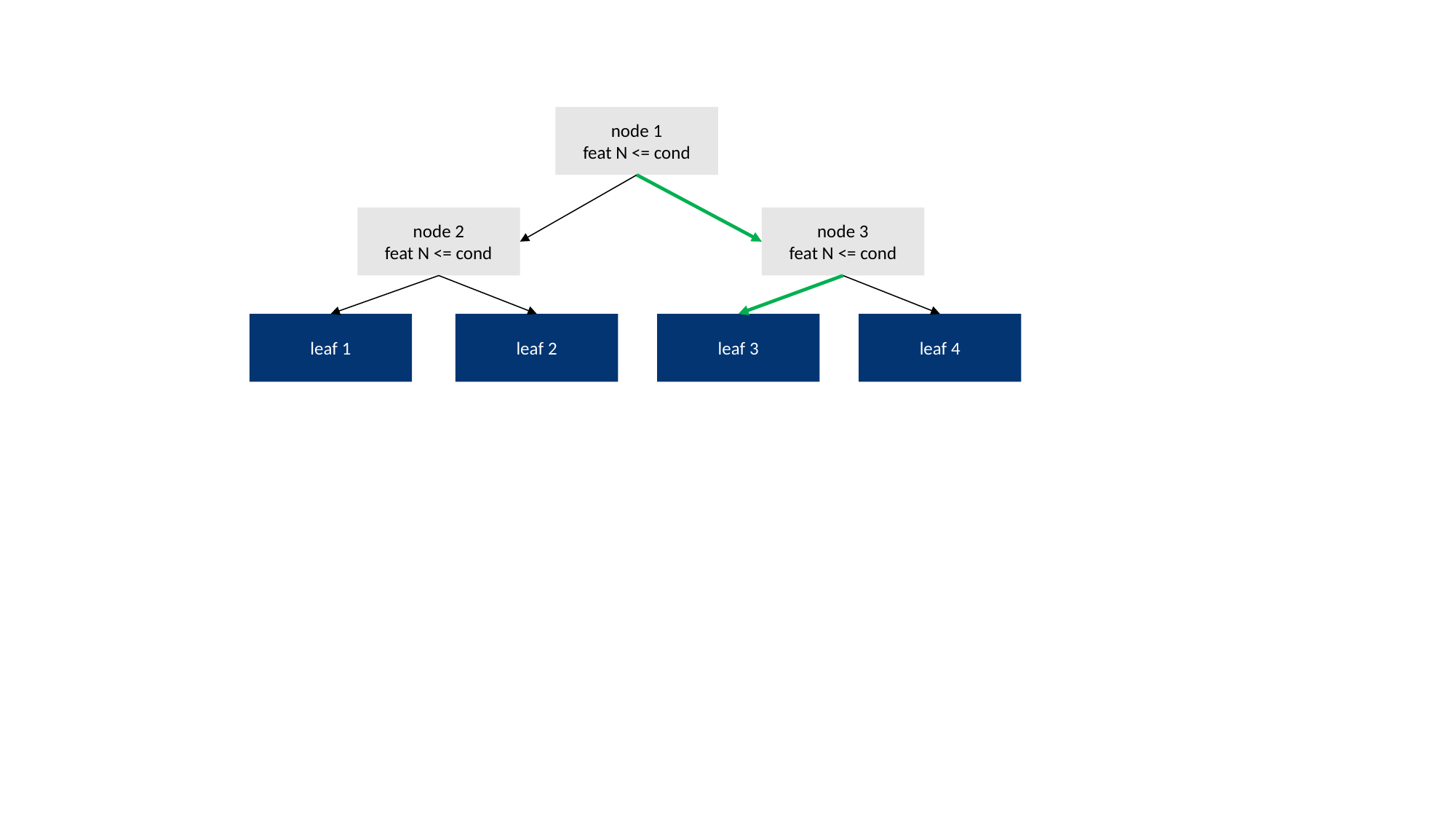

node 1
feat N <= cond
node 2
feat N <= cond
node 3
feat N <= cond
leaf 4
leaf 3
leaf 2
leaf 1